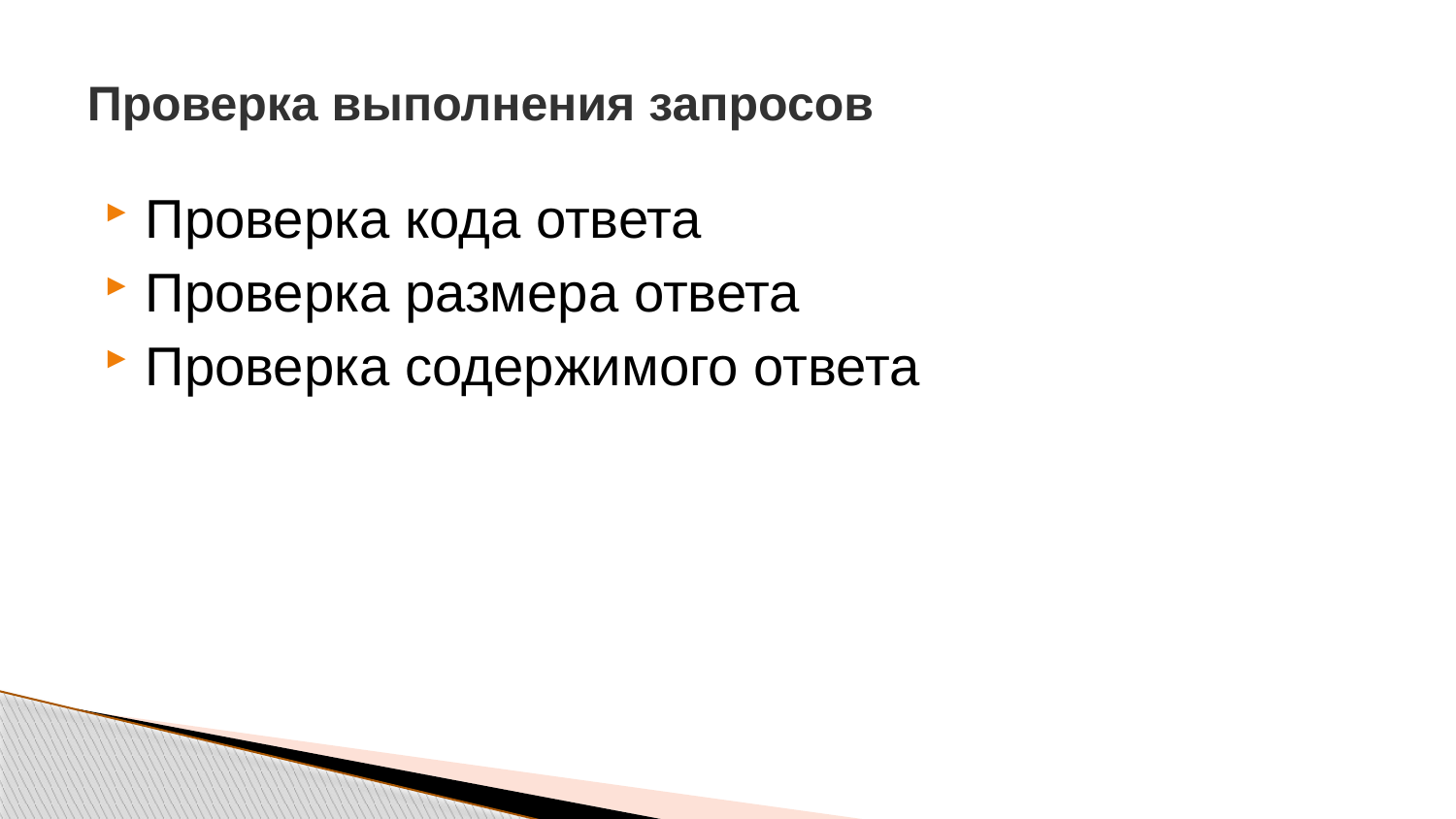

# Проверка выполнения запросов
Проверка кода ответа
Проверка размера ответа
Проверка содержимого ответа